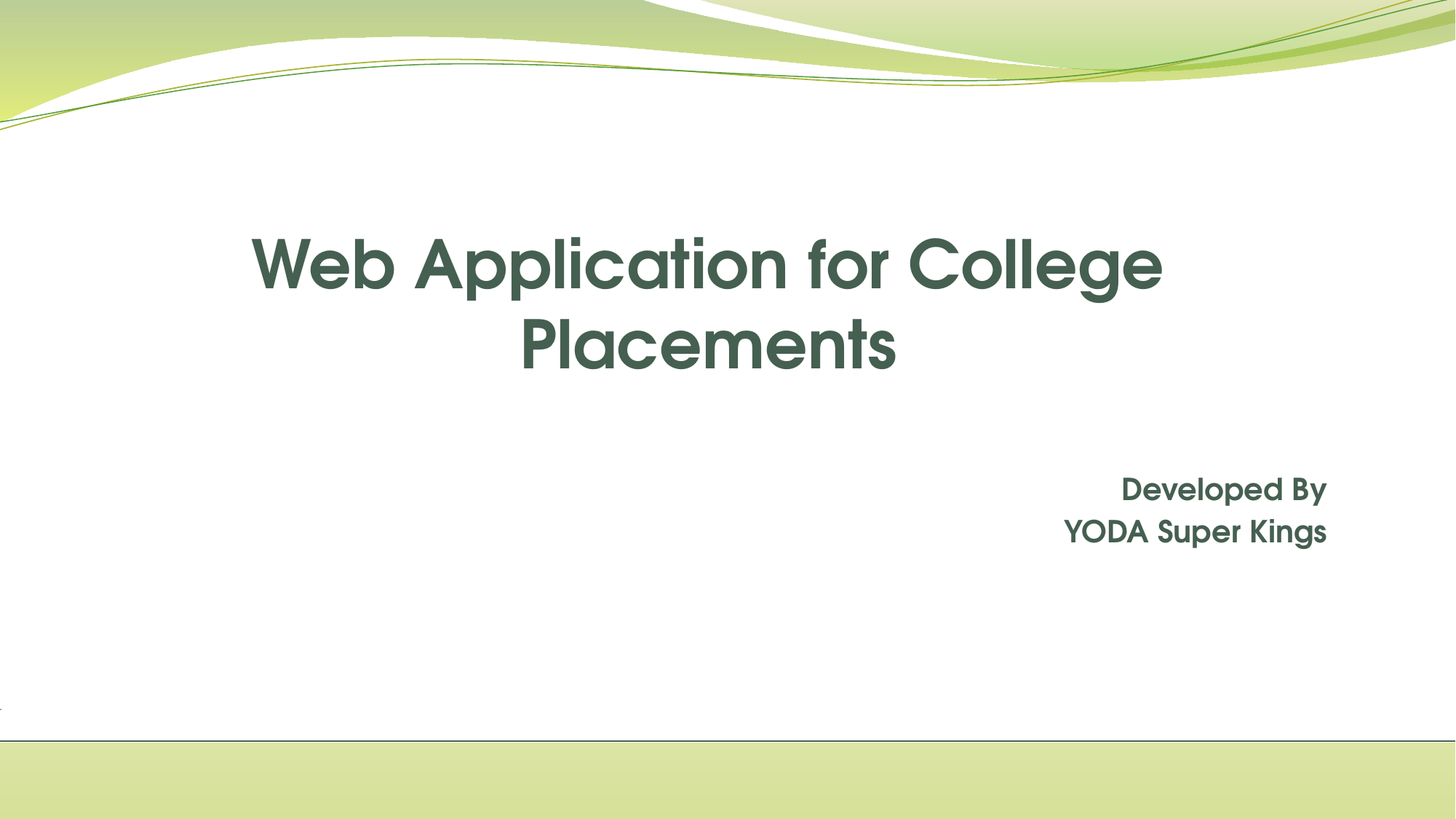

# Web Application for College Placements

                                                                                                                                                       Developed By
YODA Super Kings